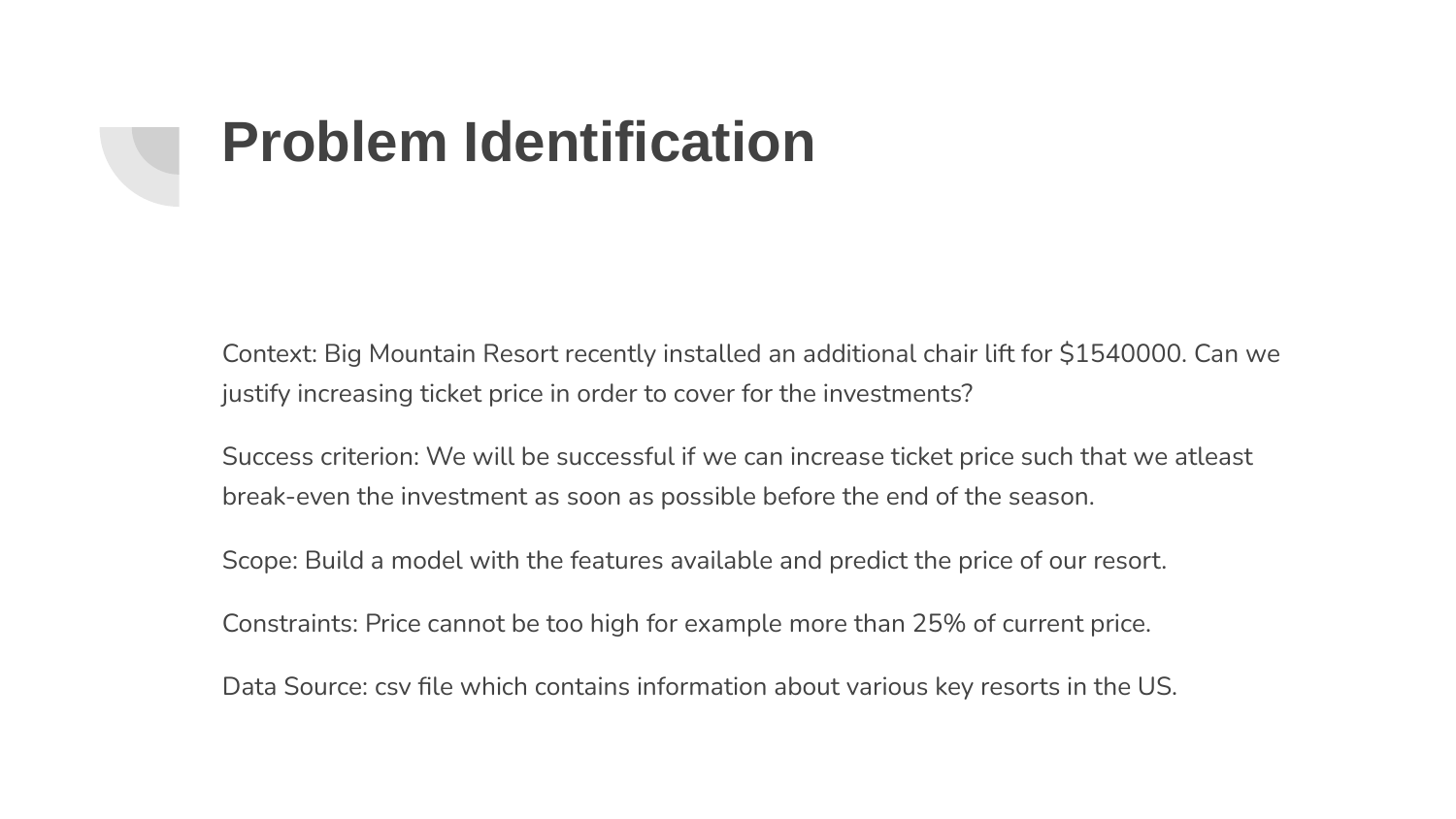

# Problem Identification
Context: Big Mountain Resort recently installed an additional chair lift for $1540000. Can we justify increasing ticket price in order to cover for the investments?
Success criterion: We will be successful if we can increase ticket price such that we atleast break-even the investment as soon as possible before the end of the season.
Scope: Build a model with the features available and predict the price of our resort.
Constraints: Price cannot be too high for example more than 25% of current price.
Data Source: csv file which contains information about various key resorts in the US.